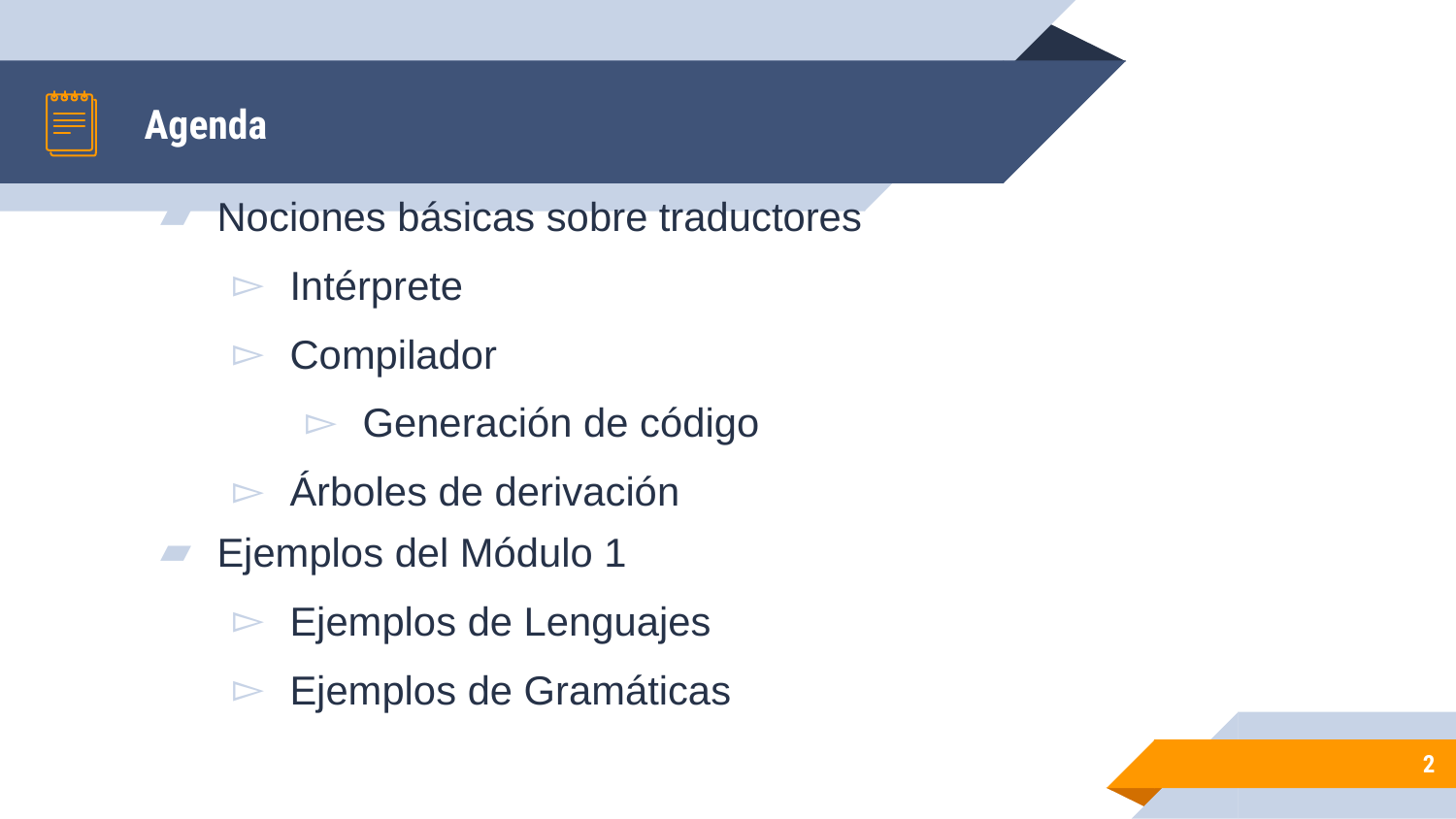

# Agenda

Nociones básicas sobre traductores
Intérprete
Compilador
Generación de código
Árboles de derivación
Ejemplos del Módulo 1
Ejemplos de Lenguajes
Ejemplos de Gramáticas
2